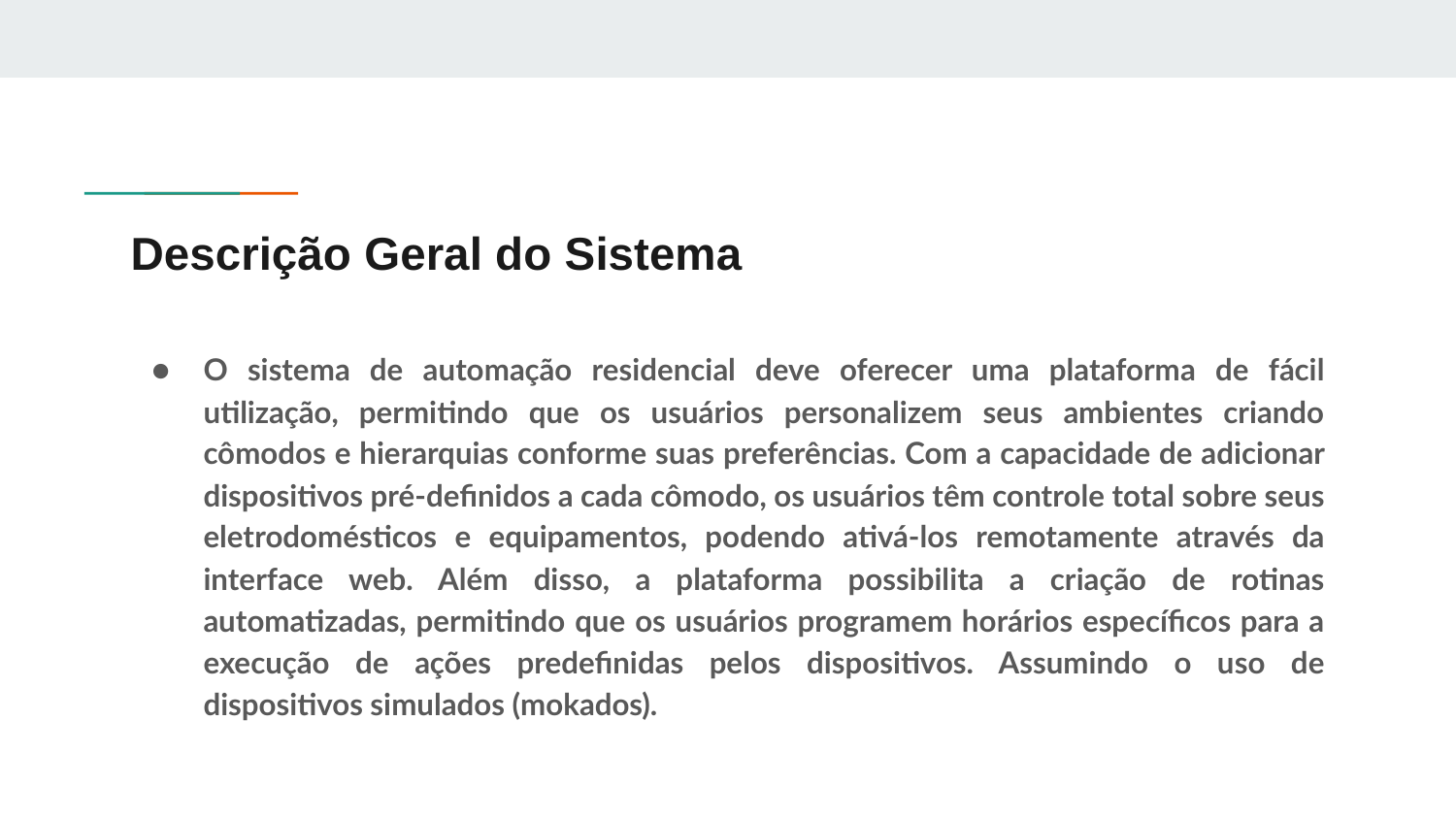

# Descrição Geral do Sistema
O sistema de automação residencial deve oferecer uma plataforma de fácil utilização, permitindo que os usuários personalizem seus ambientes criando cômodos e hierarquias conforme suas preferências. Com a capacidade de adicionar dispositivos pré-definidos a cada cômodo, os usuários têm controle total sobre seus eletrodomésticos e equipamentos, podendo ativá-los remotamente através da interface web. Além disso, a plataforma possibilita a criação de rotinas automatizadas, permitindo que os usuários programem horários específicos para a execução de ações predefinidas pelos dispositivos. Assumindo o uso de dispositivos simulados (mokados).